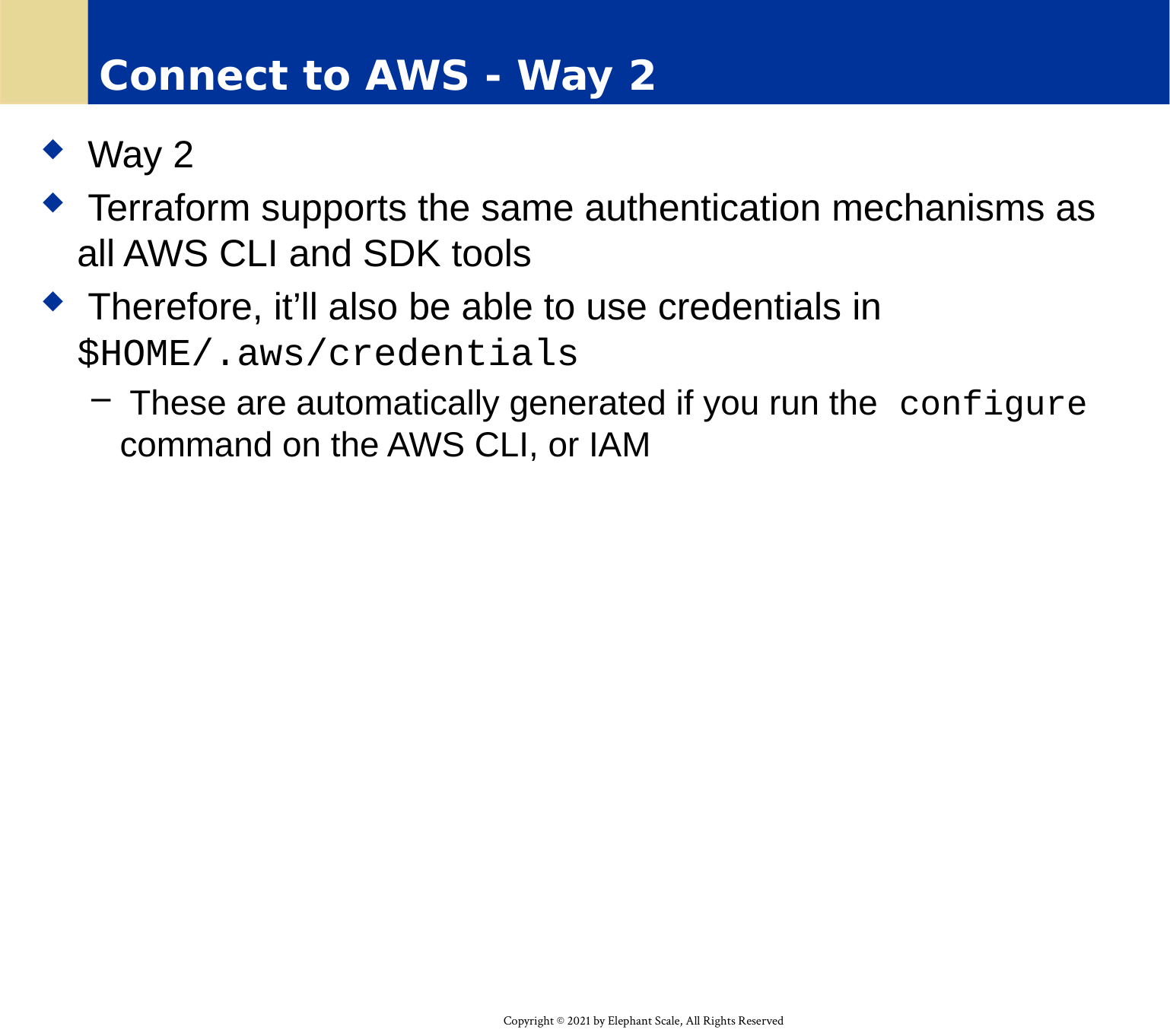

# Connect to AWS - Way 2
 Way 2
 Terraform supports the same authentication mechanisms as all AWS CLI and SDK tools
 Therefore, it’ll also be able to use credentials in $HOME/.aws/credentials
 These are automatically generated if you run the configure command on the AWS CLI, or IAM
Copyright © 2021 by Elephant Scale, All Rights Reserved